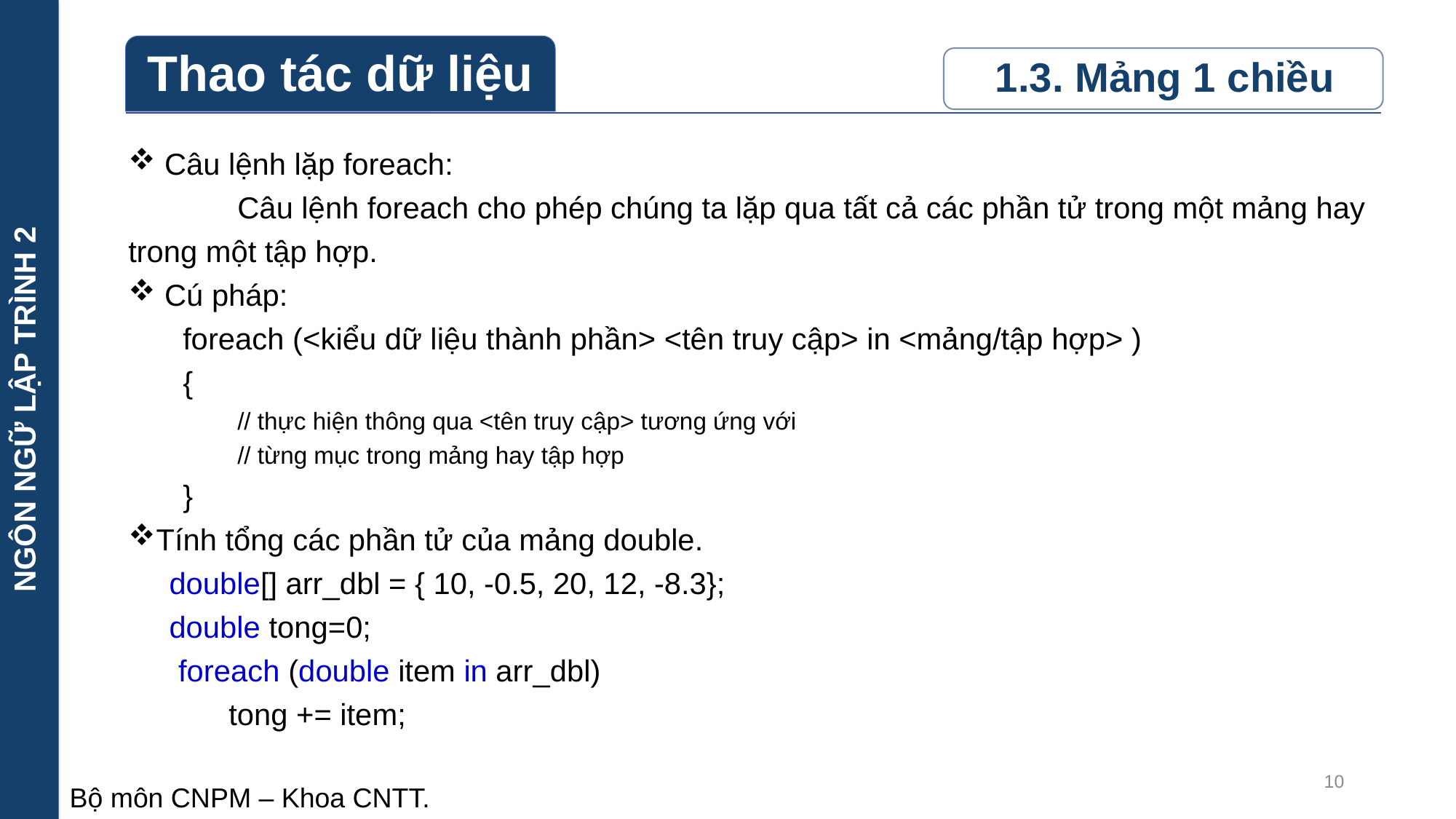

NGÔN NGỮ LẬP TRÌNH 2
Thao tác dữ liệu
1.3. Mảng 1 chiều
 Câu lệnh lặp foreach:
	Câu lệnh foreach cho phép chúng ta lặp qua tất cả các phần tử trong một mảng hay trong một tập hợp.
 Cú pháp:
foreach (<kiểu dữ liệu thành phần> <tên truy cập> in <mảng/tập hợp> )
{
// thực hiện thông qua <tên truy cập> tương ứng với
// từng mục trong mảng hay tập hợp
}
Tính tổng các phần tử của mảng double.
	double[] arr_dbl = { 10, -0.5, 20, 12, -8.3};
	double tong=0;
      foreach (double item in arr_dbl)
            tong += item;

10
Bộ môn CNPM – Khoa CNTT.